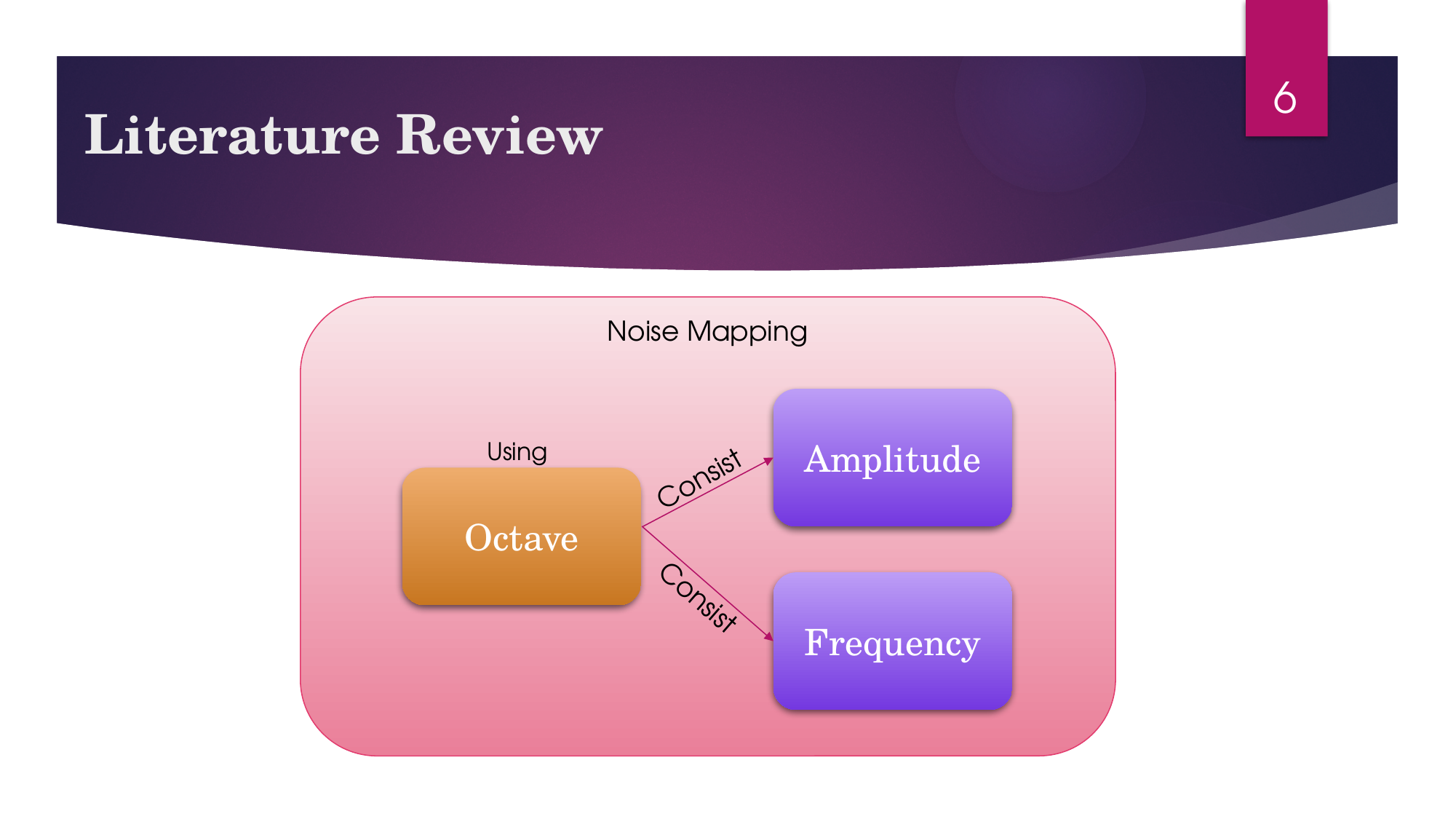

6
# Literature Review
Noise Mapping

Amplitude
Using
Consist
Octave
Frequency
Consist